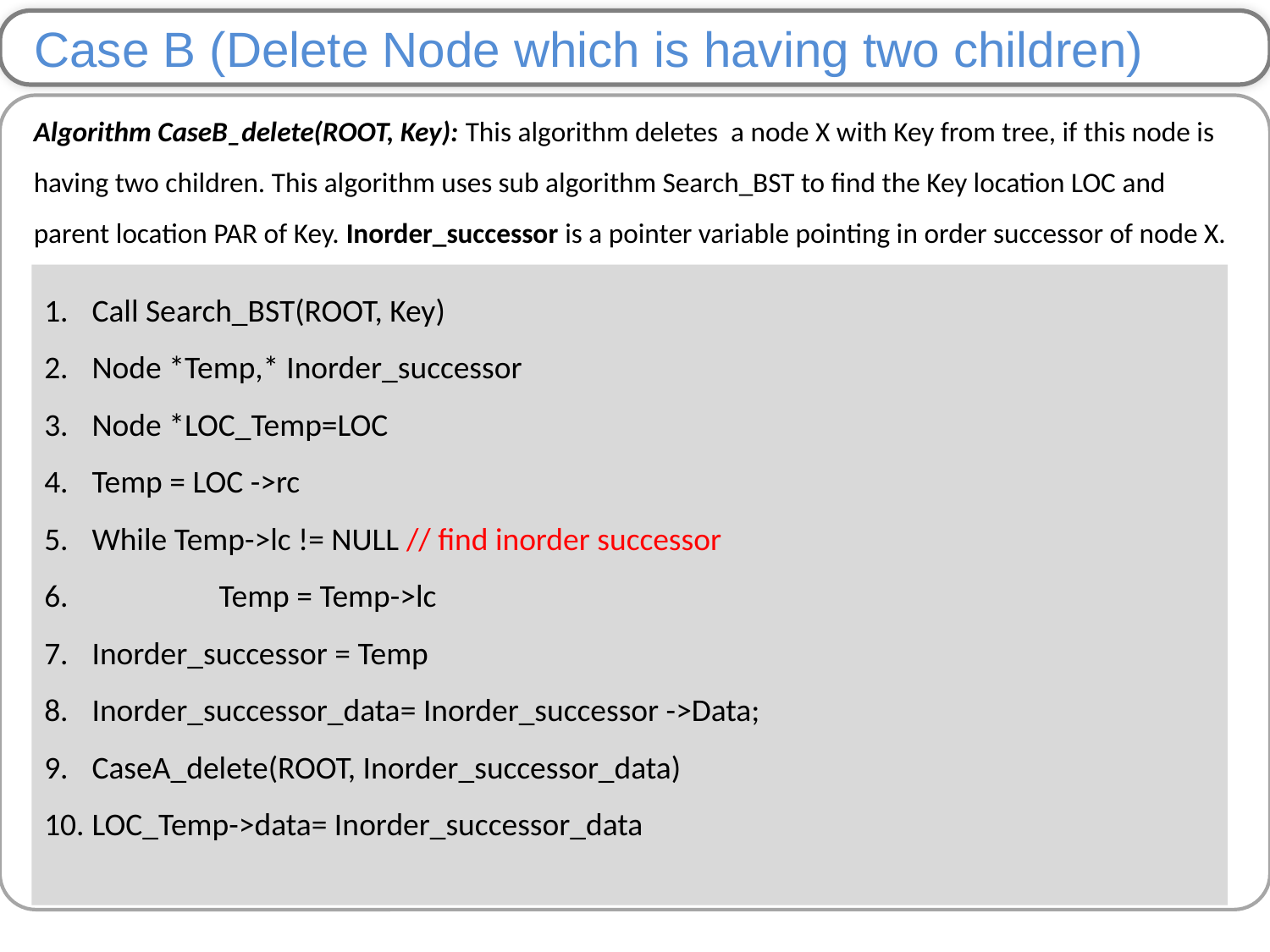

Case B (Delete Node which is having two children)
Algorithm CaseB_delete(ROOT, Key): This algorithm deletes  a node X with Key from tree, if this node is having two children. This algorithm uses sub algorithm Search_BST to find the Key location LOC and parent location PAR of Key. Inorder_successor is a pointer variable pointing in order successor of node X.

Call Search_BST(ROOT, Key)
Node *Temp,* Inorder_successor
Node *LOC_Temp=LOC
Temp = LOC ->rc
While Temp->lc != NULL // find inorder successor
 	Temp = Temp->lc
Inorder_successor = Temp
Inorder_successor_data= Inorder_successor ->Data;
CaseA_delete(ROOT, Inorder_successor_data)
LOC_Temp->data= Inorder_successor_data